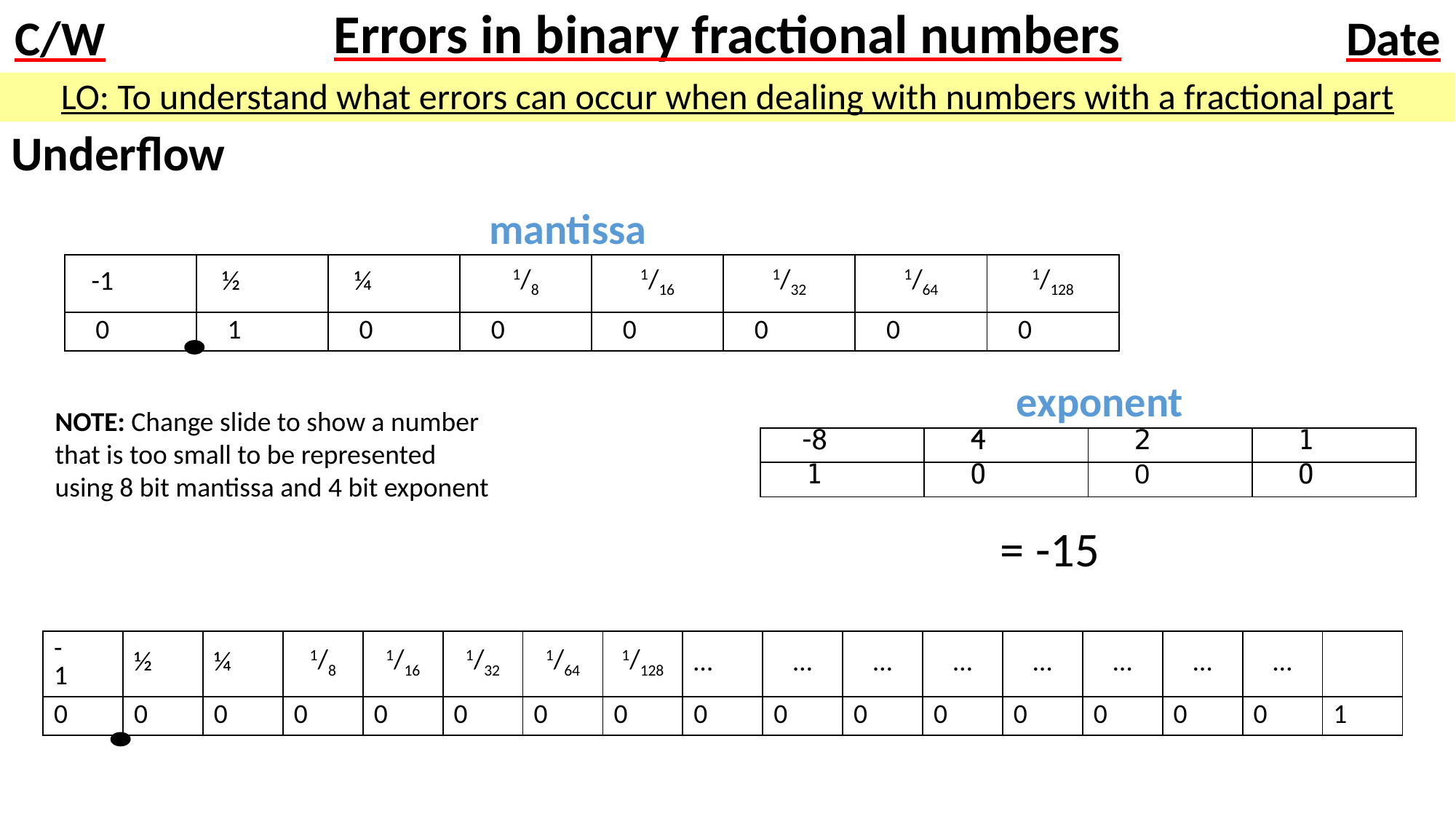

# Errors in binary fractional numbers
LO: To understand what errors can occur when dealing with numbers with a fractional part

Underflow

mantissa
| -1 | ½ | ¼ | 1/8 | 1/16 | 1/32 | 1/64 | 1/128 |
| --- | --- | --- | --- | --- | --- | --- | --- |
| 0 | 1 | 0 | 0 | 0 | 0 | 0 | 0 |

exponent
NOTE: Change slide to show a number that is too small to be represented using 8 bit mantissa and 4 bit exponent
| -8 | 4 | 2 | 1 |
| --- | --- | --- | --- |
| 1 | 0 | 0 | 0 |
= -15
| -1 | ½ | ¼ | 1/8 | 1/16 | 1/32 | 1/64 | 1/128 | … | … | … | … | … | … | … | … |  |
| --- | --- | --- | --- | --- | --- | --- | --- | --- | --- | --- | --- | --- | --- | --- | --- | --- |
| 0 | 0 | 0 | 0 | 0 | 0 | 0 | 0 | 0 | 0 | 0 | 0 | 0 | 0 | 0 | 0 | 1 |